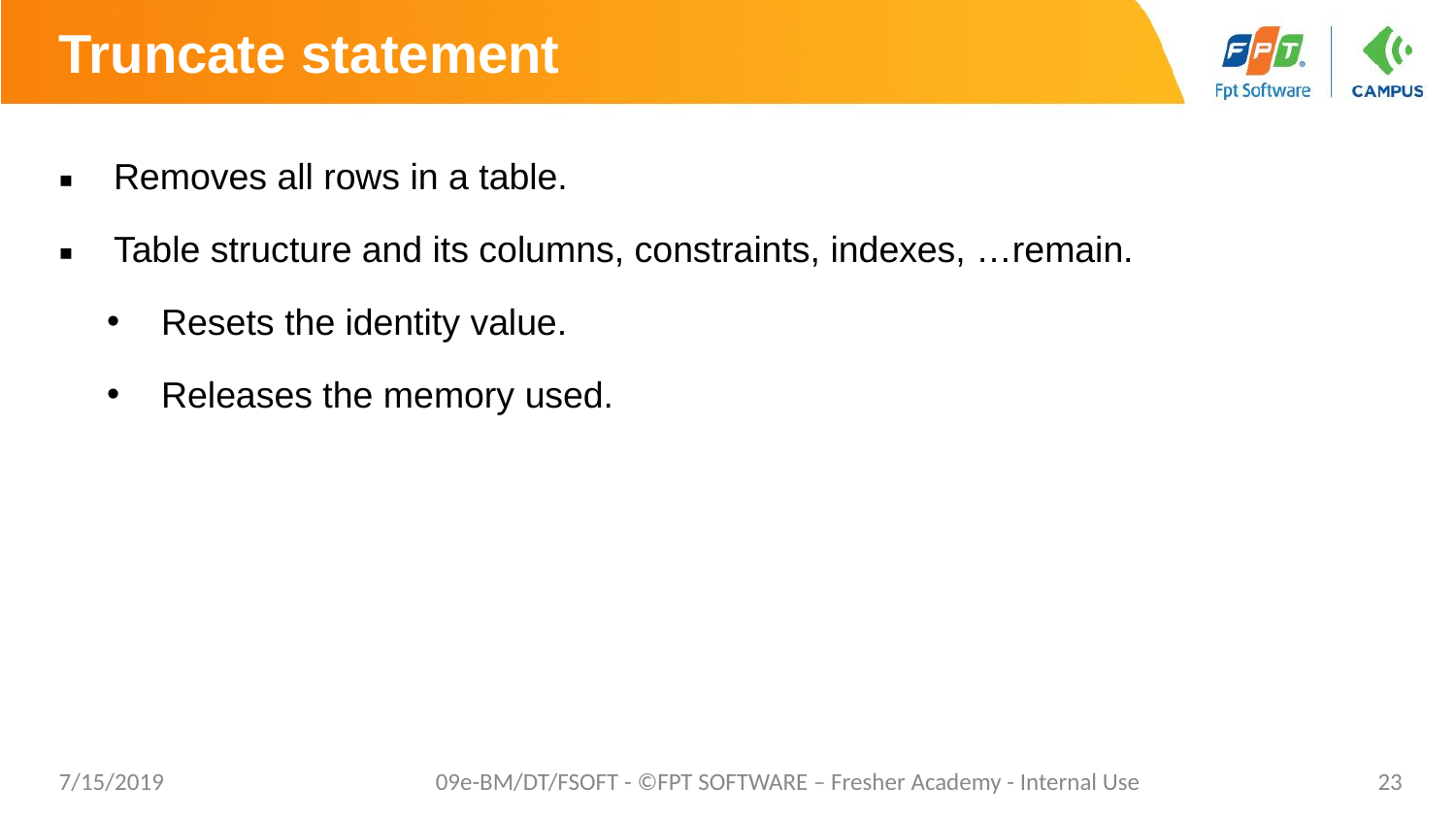

# Truncate statement
Removes all rows in a table.
Table structure and its columns, constraints, indexes, …remain.
Resets the identity value.
Releases the memory used.
7/15/2019
09e-BM/DT/FSOFT - ©FPT SOFTWARE – Fresher Academy - Internal Use
23